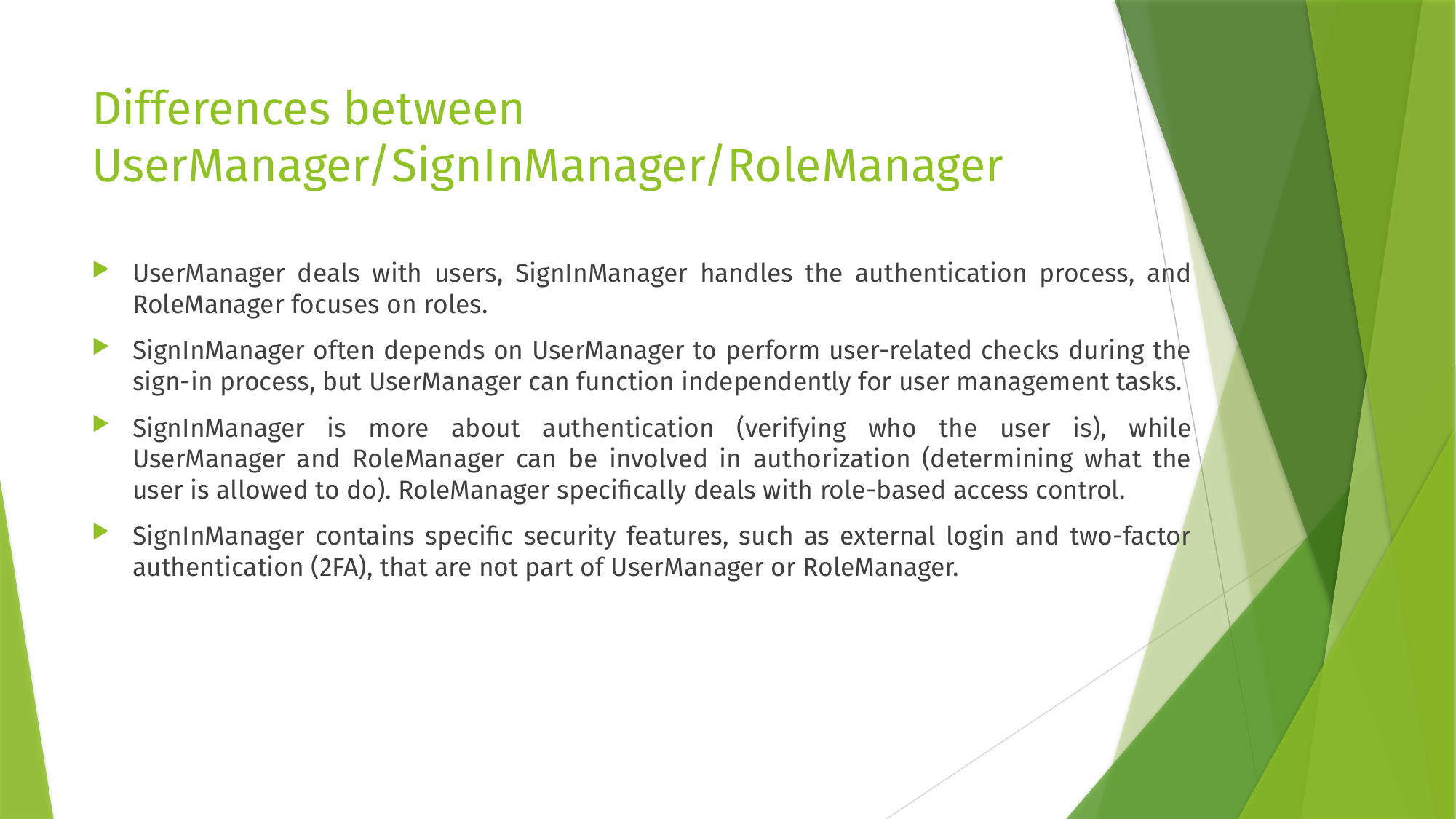

# Differences between UserManager/SignInManager/RoleManager
UserManager deals with users, SignInManager handles the authentication process, and RoleManager focuses on roles.
SignInManager often depends on UserManager to perform user-related checks during the sign-in process, but UserManager can function independently for user management tasks.
SignInManager is more about authentication (verifying who the user is), while UserManager and RoleManager can be involved in authorization (determining what the user is allowed to do). RoleManager specifically deals with role-based access control.
SignInManager contains specific security features, such as external login and two-factor authentication (2FA), that are not part of UserManager or RoleManager.